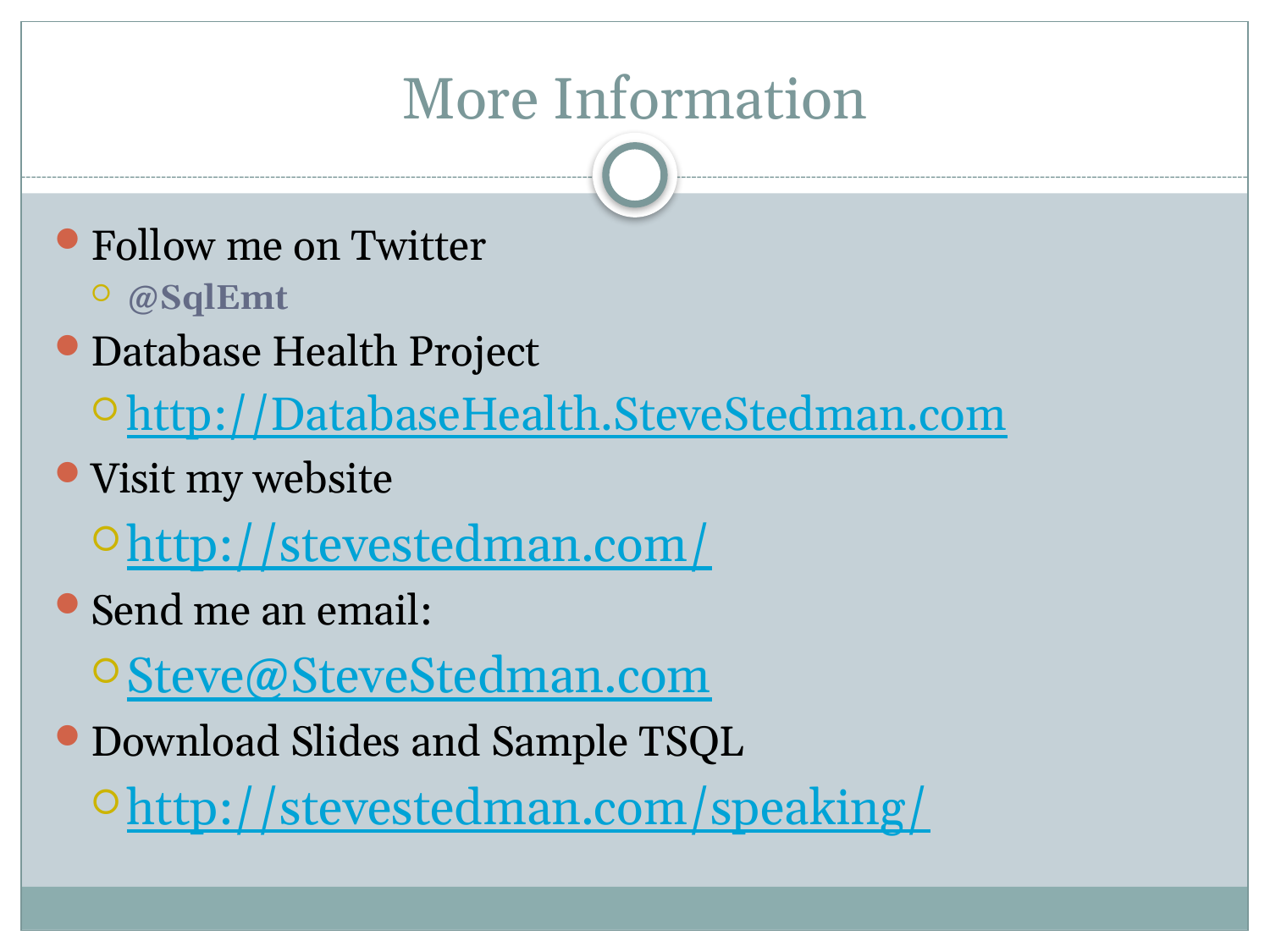

# More Information
Follow me on Twitter
@SqlEmt
Database Health Project
http://DatabaseHealth.SteveStedman.com
Visit my website
http://stevestedman.com/
Send me an email:
Steve@SteveStedman.com
Download Slides and Sample TSQL
http://stevestedman.com/speaking/